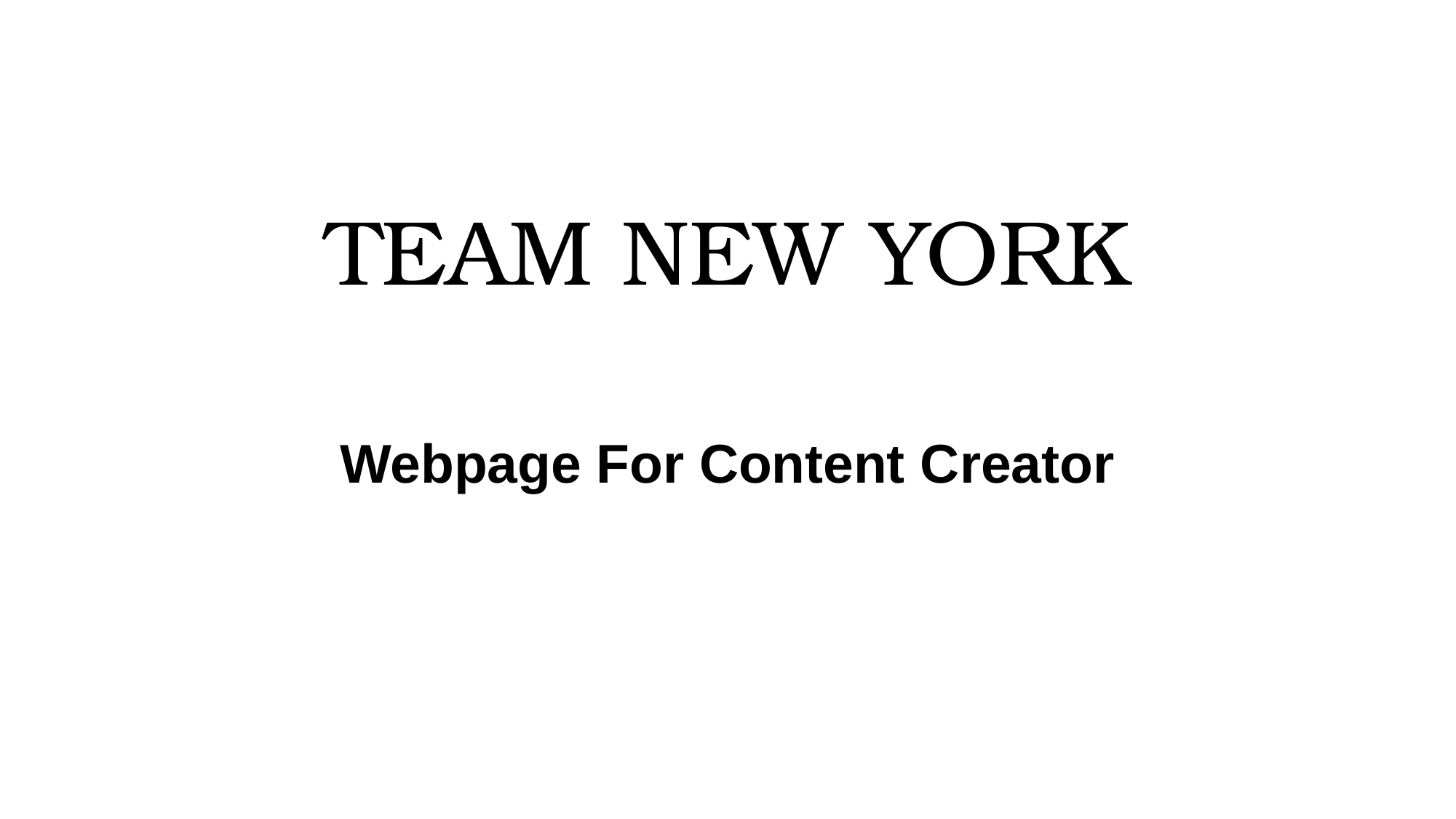

# TEAM NEW YORK
Webpage For Content Creator